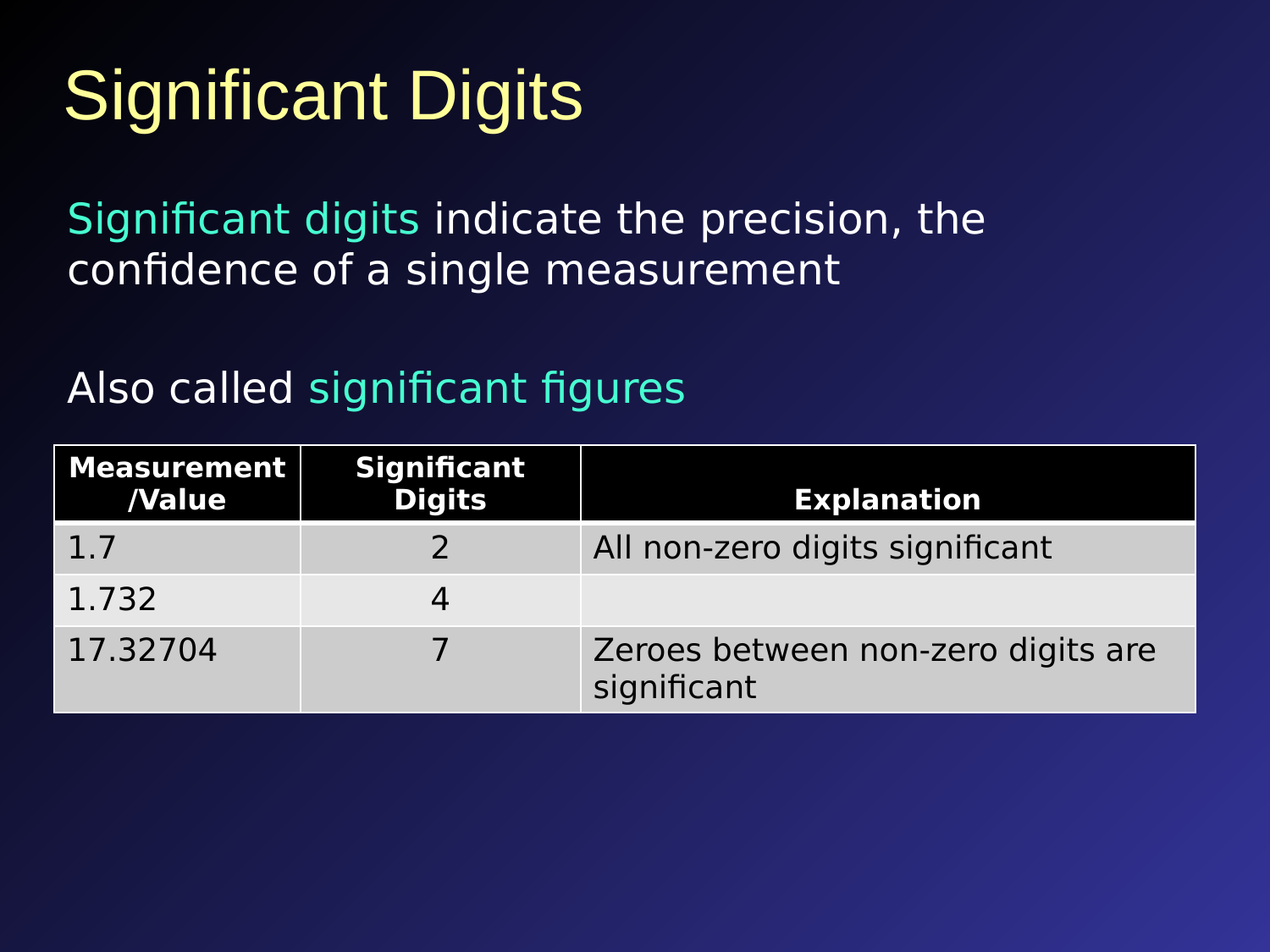

# Significant Digits

Significant digits indicate the precision, the confidence of a single measurement

Also called significant figures

| Measurement/Value | Significant Digits | Explanation |
| --- | --- | --- |
| 1.7 | 2 | All non-zero digits significant |
| 1.732 | 4 |  |
| 17.32704 | 7 | Zeroes between non-zero digits are significant |